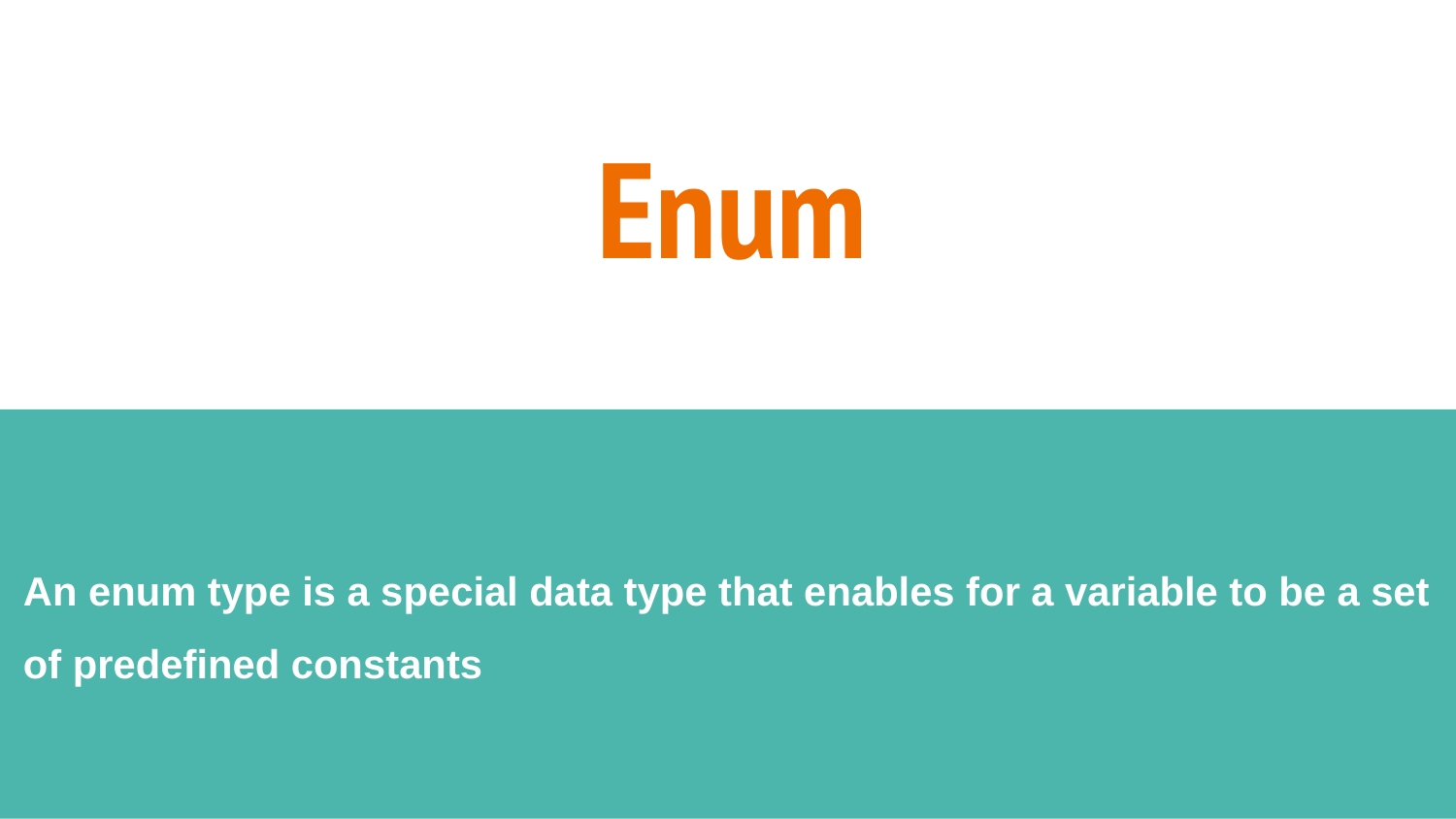

# Enum
An enum type is a special data type that enables for a variable to be a set of predefined constants